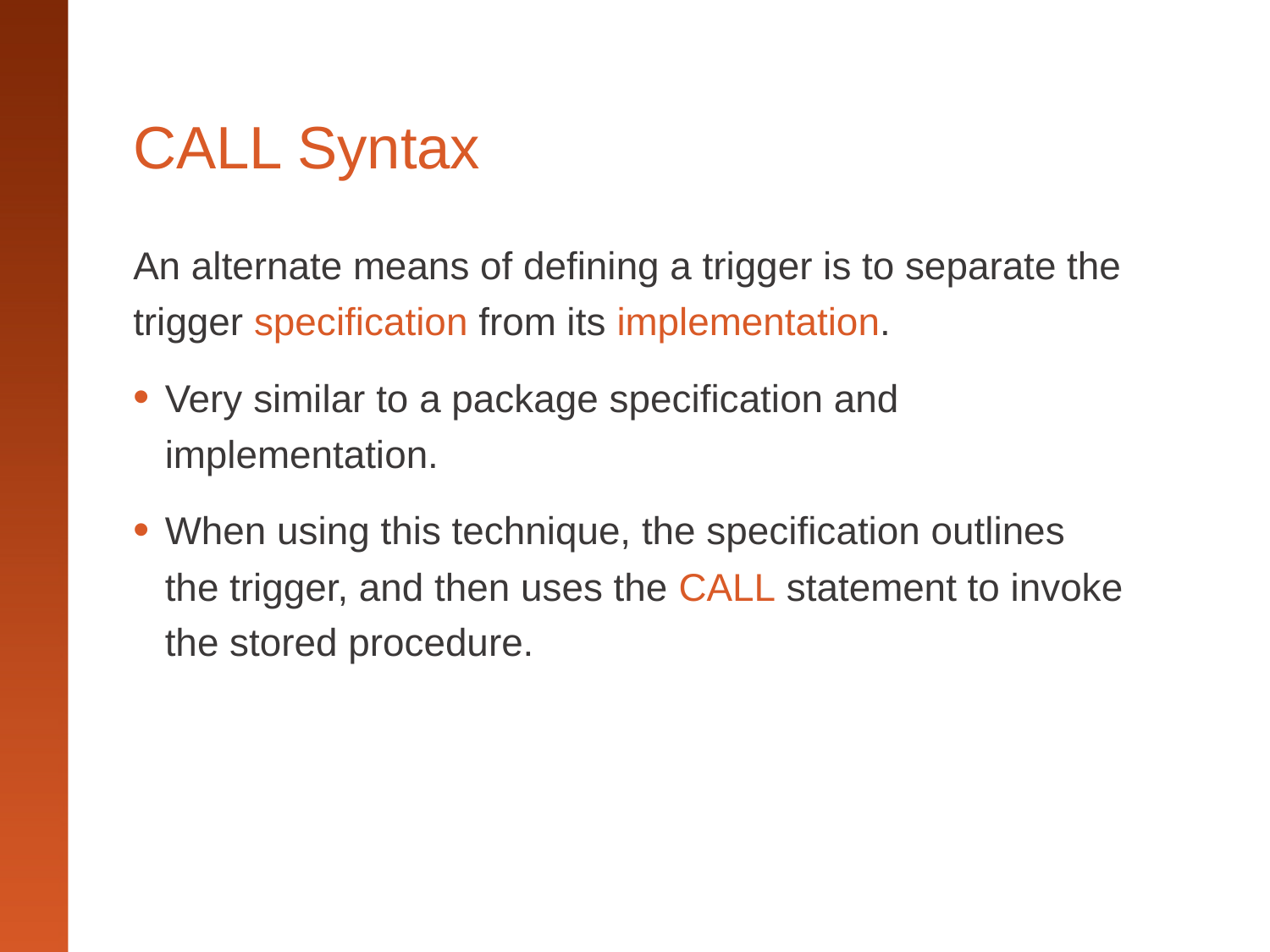

# CALL Syntax
An alternate means of defining a trigger is to separate the trigger specification from its implementation.
Very similar to a package specification and implementation.
When using this technique, the specification outlines the trigger, and then uses the CALL statement to invoke the stored procedure.